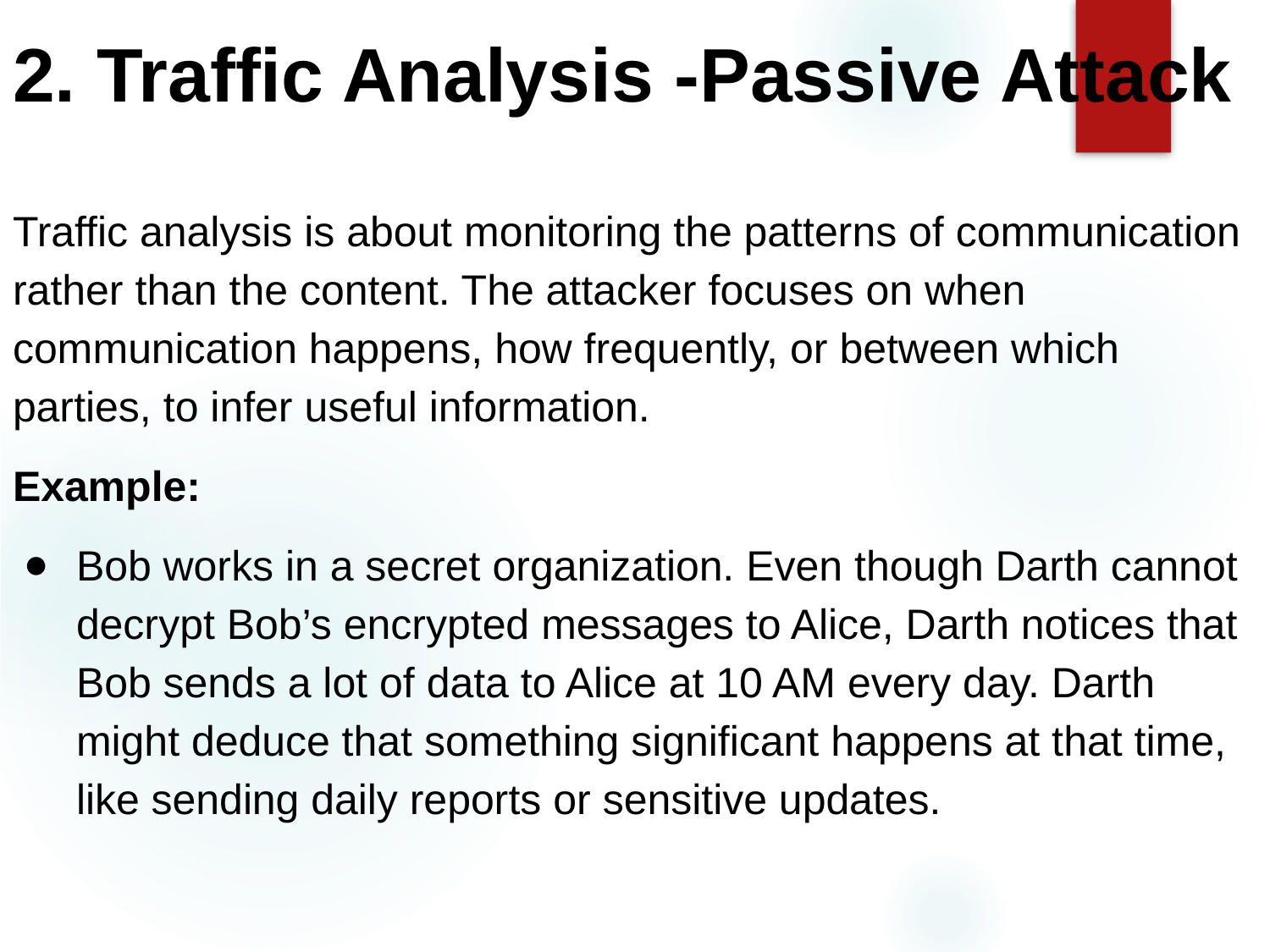

2. Traffic Analysis -Passive Attack
Traffic analysis is about monitoring the patterns of communication rather than the content. The attacker focuses on when communication happens, how frequently, or between which parties, to infer useful information.
Example:
Bob works in a secret organization. Even though Darth cannot decrypt Bob’s encrypted messages to Alice, Darth notices that Bob sends a lot of data to Alice at 10 AM every day. Darth might deduce that something significant happens at that time, like sending daily reports or sensitive updates.